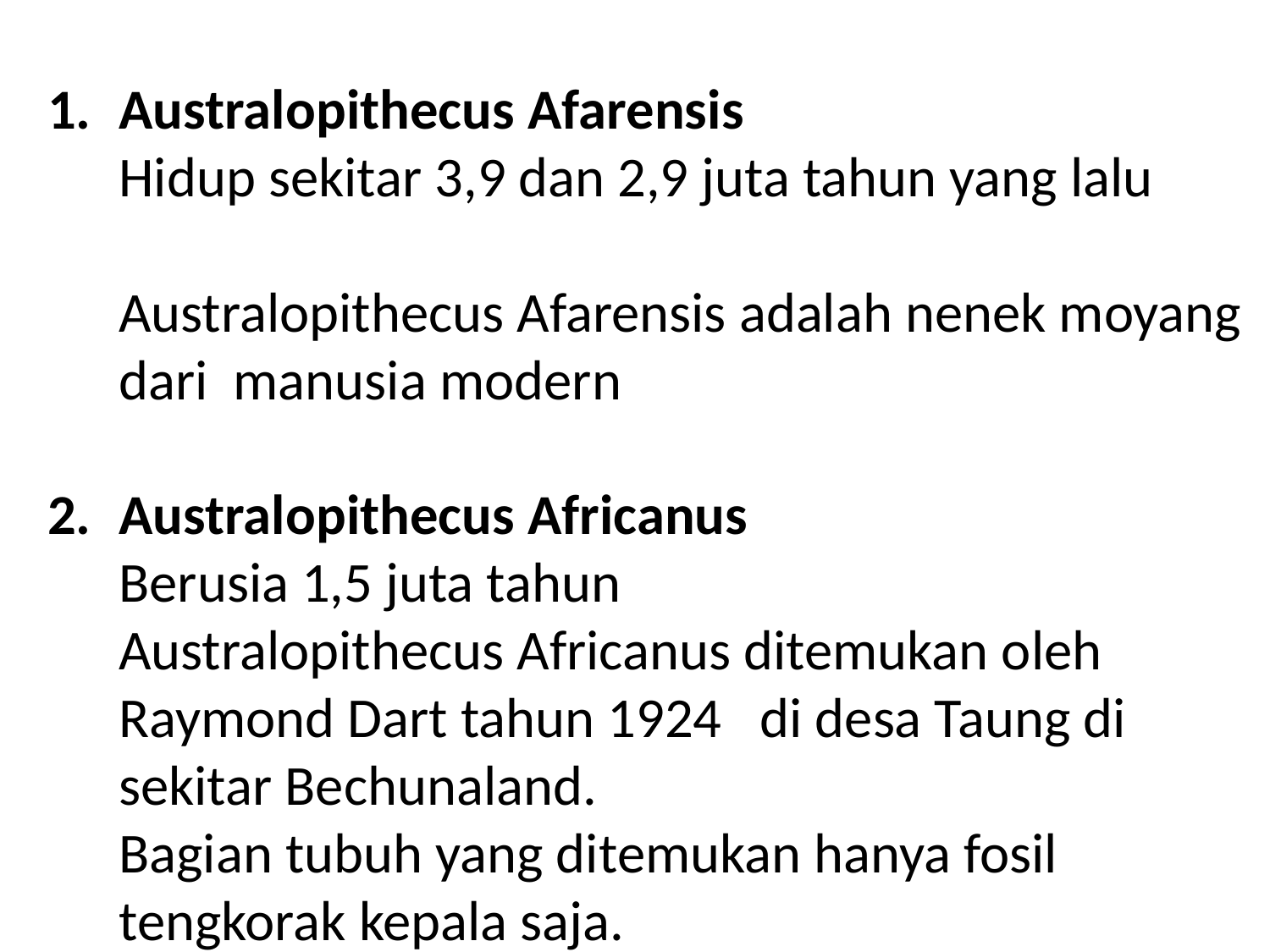

Australopithecus Afarensis                                    Hidup sekitar 3,9 dan 2,9 juta tahun yang lalu                                                                     Australopithecus Afarensis adalah nenek moyang dari  manusia modern

Australopithecus Africanus                          Berusia 1,5 juta tahun                         Australopithecus Africanus ditemukan oleh Raymond Dart tahun 1924   di desa Taung di sekitar Bechunaland.                                            Bagian tubuh yang ditemukan hanya fosil tengkorak kepala saja.